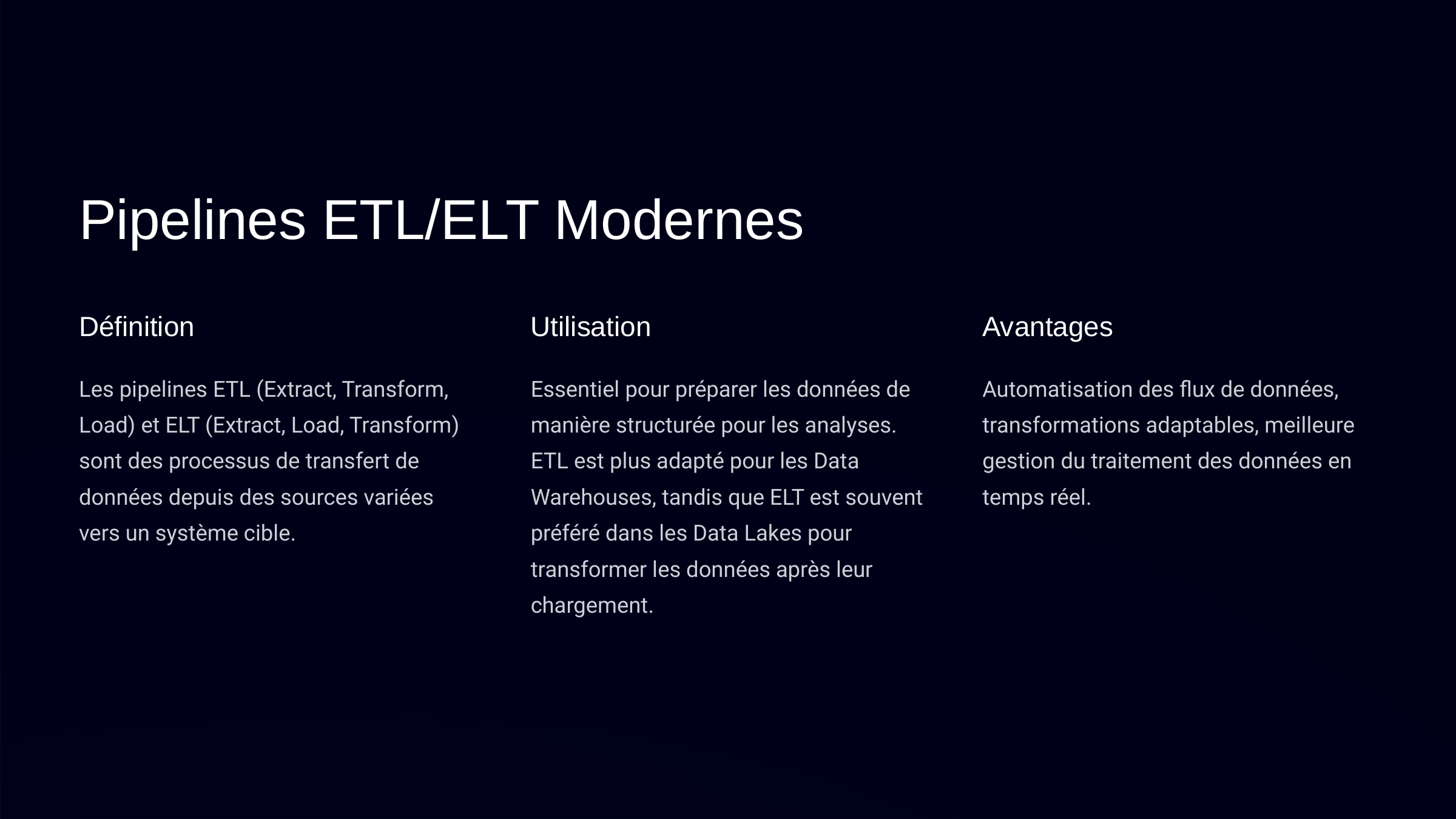

Pipelines ETL/ELT Modernes
Définition
Utilisation
Avantages
Les pipelines ETL (Extract, Transform, Load) et ELT (Extract, Load, Transform) sont des processus de transfert de données depuis des sources variées vers un système cible.
Essentiel pour préparer les données de manière structurée pour les analyses. ETL est plus adapté pour les Data Warehouses, tandis que ELT est souvent préféré dans les Data Lakes pour transformer les données après leur chargement.
Automatisation des flux de données, transformations adaptables, meilleure gestion du traitement des données en temps réel.